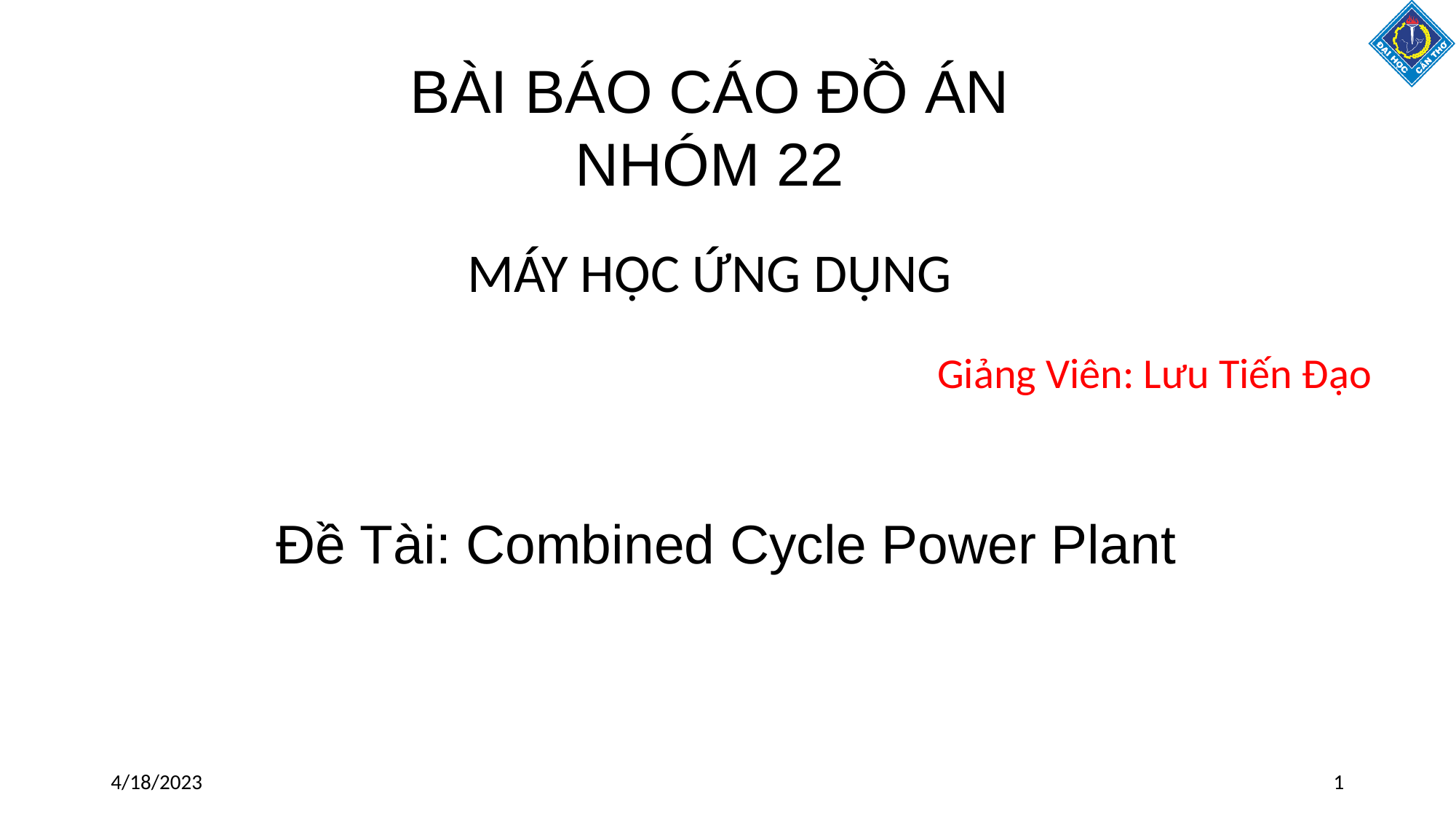

BÀI BÁO CÁO ĐỒ ÁN
NHÓM 22
MÁY HỌC ỨNG DỤNG
Giảng Viên: Lưu Tiến Đạo
Đề Tài: Combined Cycle Power Plant
4/18/2023
1